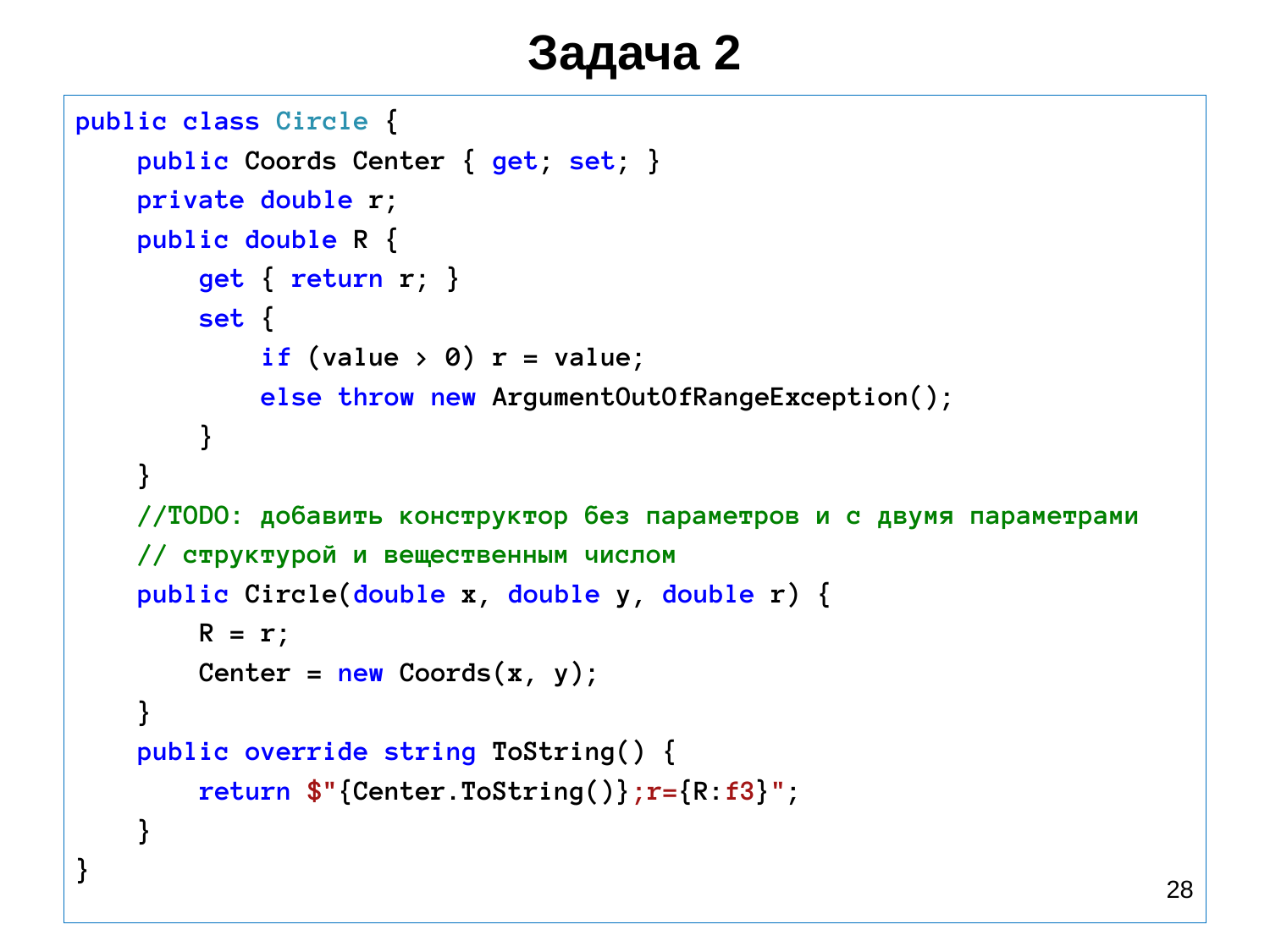

# Задача 2
public class Circle {
    public Coords Center { get; set; }
    private double r;
    public double R {
        get { return r; }
        set {
            if (value > 0) r = value;
            else throw new ArgumentOutOfRangeException();
        }
    }
    //TODO: добавить конструктор без параметров и с двумя параметрами
    // структурой и вещественным числом
    public Circle(double x, double y, double r) {
        R = r;
        Center = new Coords(x, y);
    }
    public override string ToString() {
        return $"{Center.ToString()};r={R:f3}";
    }
}
28